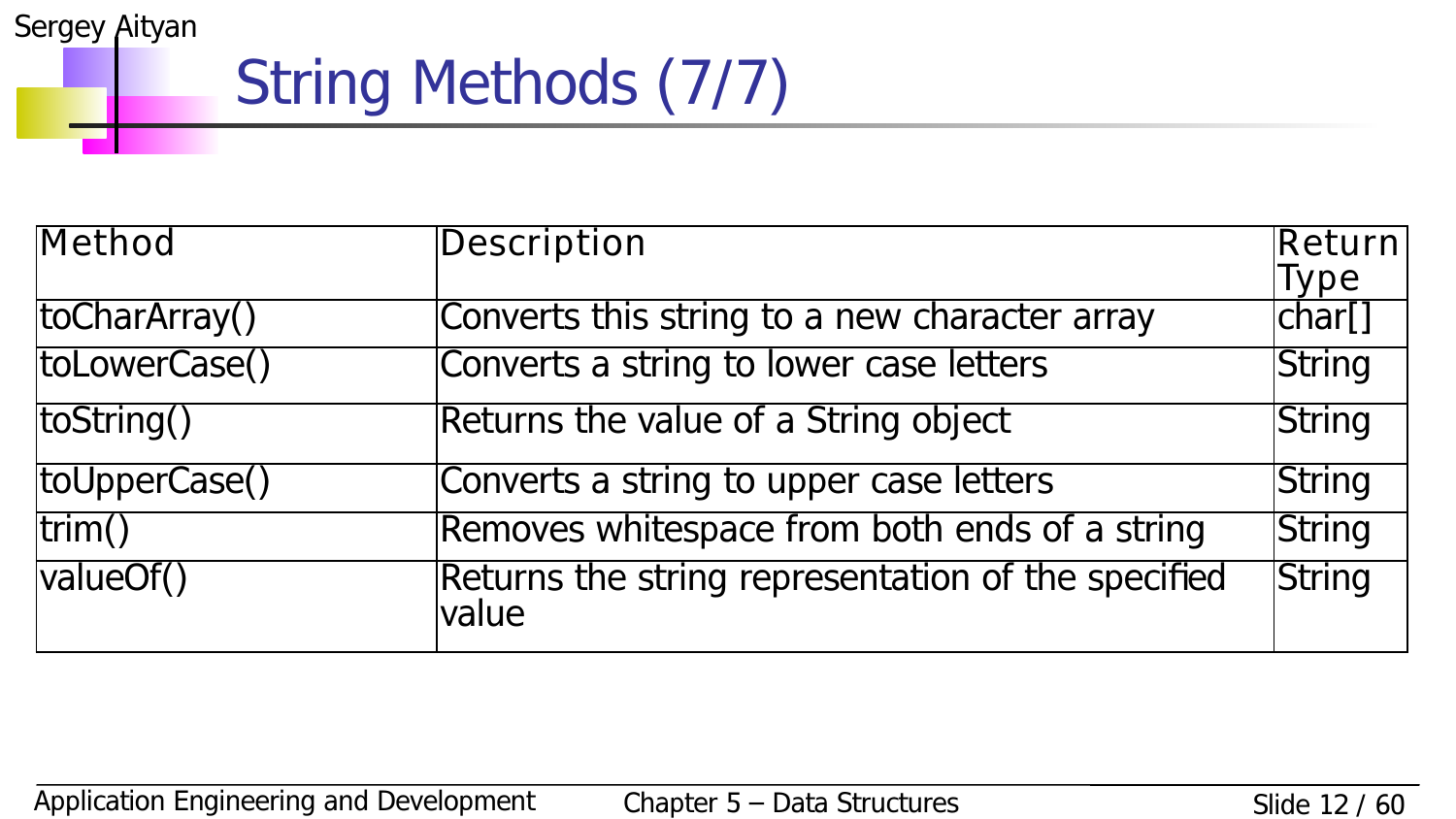

# String Methods (7/7)
| Method | Description | Return Type |
| --- | --- | --- |
| toCharArray() | Converts this string to a new character array | char[] |
| toLowerCase() | Converts a string to lower case letters | String |
| toString() | Returns the value of a String object | String |
| toUpperCase() | Converts a string to upper case letters | String |
| trim() | Removes whitespace from both ends of a string | String |
| valueOf() | Returns the string representation of the specified value | String |